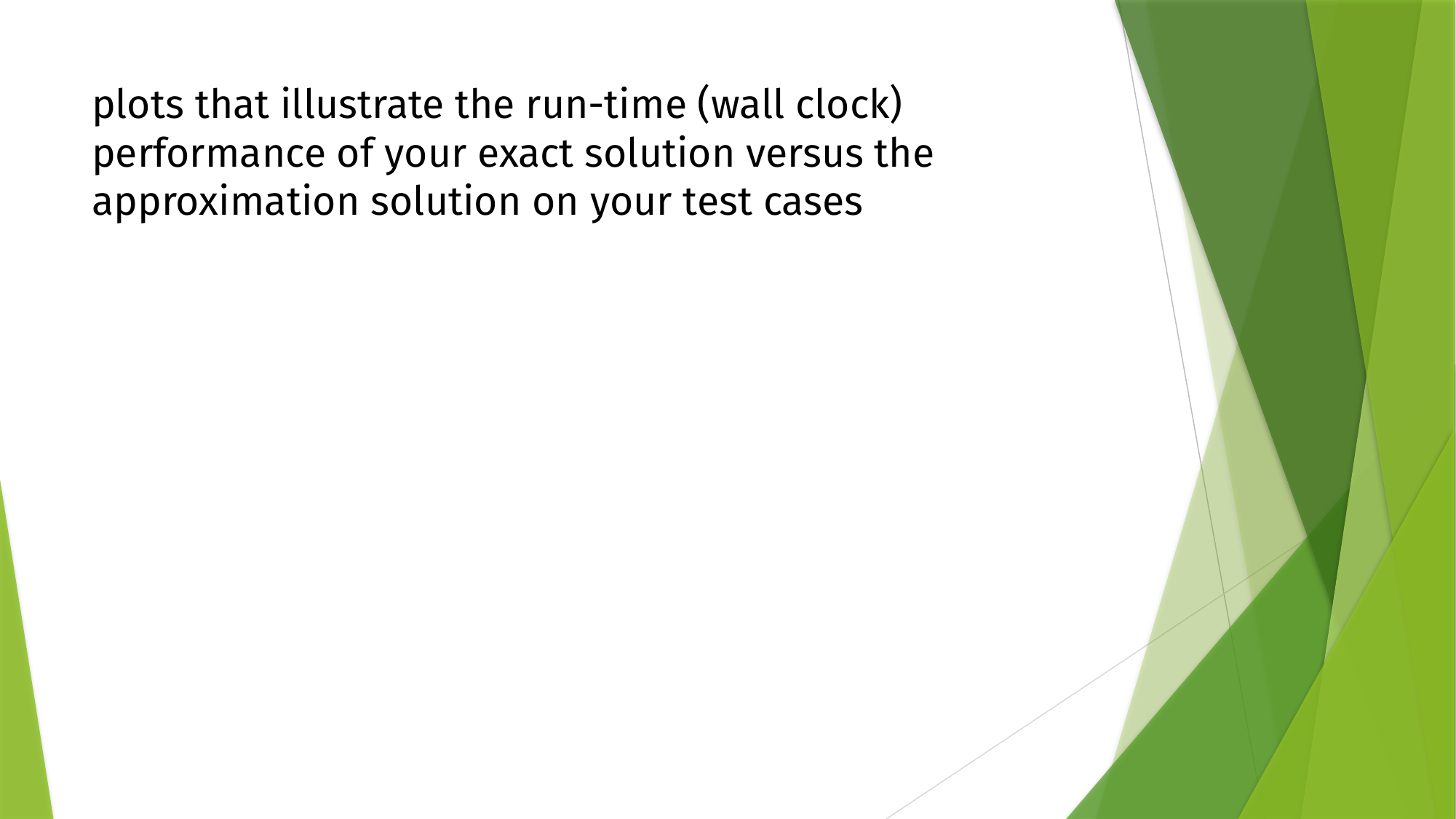

# plots that illustrate the run-time (wall clock) performance of your exact solution versus the approximation solution on your test cases